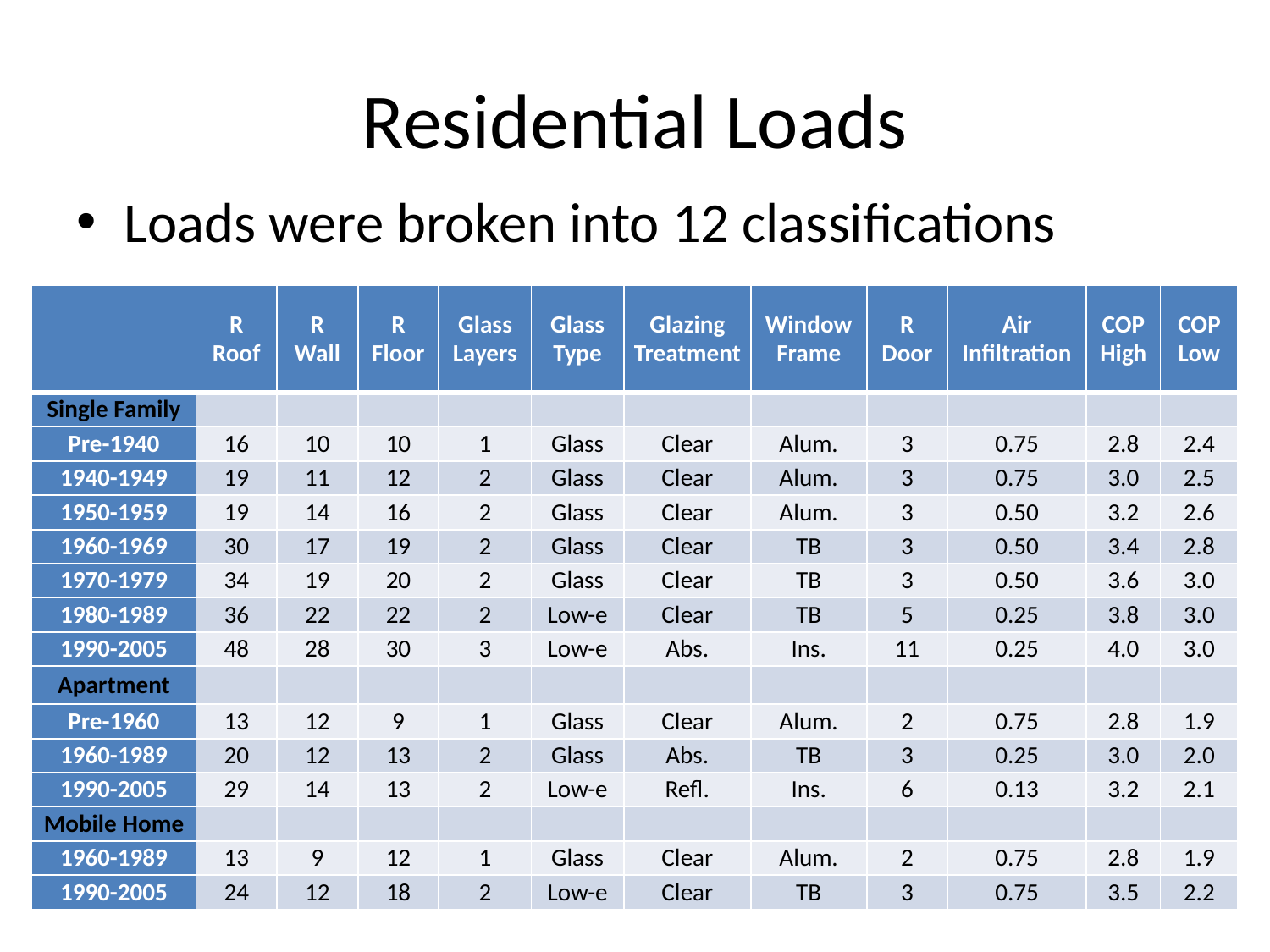

# Residential Loads
Loads were broken into 12 classifications
|  | R Roof | R Wall | R Floor | Glass Layers | Glass Type | Glazing Treatment | Window Frame | R Door | Air Infiltration | COP High | COP Low |
| --- | --- | --- | --- | --- | --- | --- | --- | --- | --- | --- | --- |
| Single Family |  |  |  |  |  |  |  |  |  |  |  |
| Pre-1940 | 16 | 10 | 10 | 1 | Glass | Clear | Alum. | 3 | 0.75 | 2.8 | 2.4 |
| 1940-1949 | 19 | 11 | 12 | 2 | Glass | Clear | Alum. | 3 | 0.75 | 3.0 | 2.5 |
| 1950-1959 | 19 | 14 | 16 | 2 | Glass | Clear | Alum. | 3 | 0.50 | 3.2 | 2.6 |
| 1960-1969 | 30 | 17 | 19 | 2 | Glass | Clear | TB | 3 | 0.50 | 3.4 | 2.8 |
| 1970-1979 | 34 | 19 | 20 | 2 | Glass | Clear | TB | 3 | 0.50 | 3.6 | 3.0 |
| 1980-1989 | 36 | 22 | 22 | 2 | Low-e | Clear | TB | 5 | 0.25 | 3.8 | 3.0 |
| 1990-2005 | 48 | 28 | 30 | 3 | Low-e | Abs. | Ins. | 11 | 0.25 | 4.0 | 3.0 |
| Apartment |  |  |  |  |  |  |  |  |  |  |  |
| Pre-1960 | 13 | 12 | 9 | 1 | Glass | Clear | Alum. | 2 | 0.75 | 2.8 | 1.9 |
| 1960-1989 | 20 | 12 | 13 | 2 | Glass | Abs. | TB | 3 | 0.25 | 3.0 | 2.0 |
| 1990-2005 | 29 | 14 | 13 | 2 | Low-e | Refl. | Ins. | 6 | 0.13 | 3.2 | 2.1 |
| Mobile Home |  |  |  |  |  |  |  |  |  |  |  |
| 1960-1989 | 13 | 9 | 12 | 1 | Glass | Clear | Alum. | 2 | 0.75 | 2.8 | 1.9 |
| 1990-2005 | 24 | 12 | 18 | 2 | Low-e | Clear | TB | 3 | 0.75 | 3.5 | 2.2 |